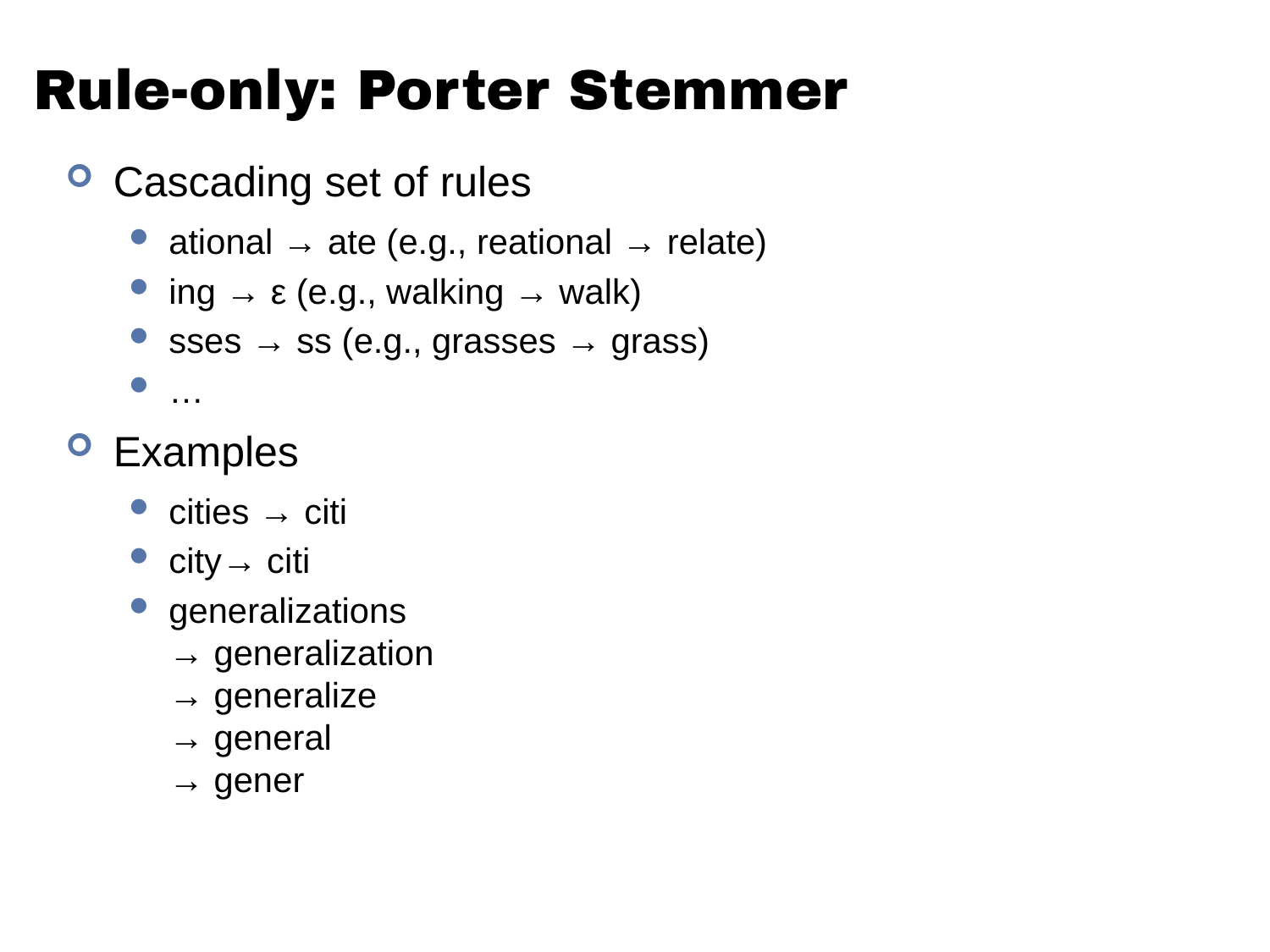

# Rule-only: Porter Stemmer
Cascading set of rules
ational → ate (e.g., reational → relate)
ing → ε (e.g., walking → walk)
sses → ss (e.g., grasses → grass)
…
Examples
cities → citi
city→ citi
generalizations
→ generalization
→ generalize
→ general
→ gener